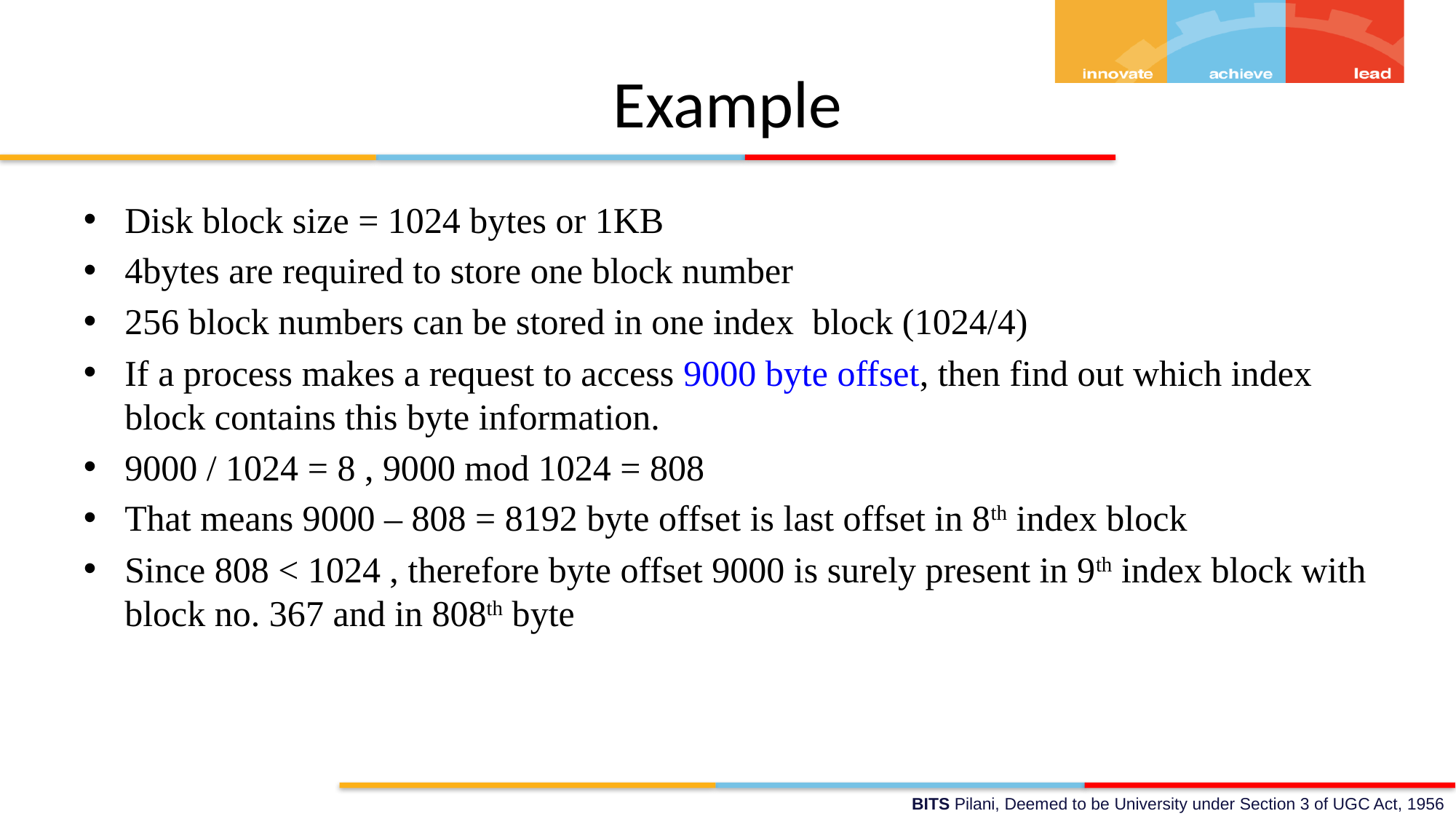

# Example
Disk block size = 1024 bytes or 1KB
4bytes are required to store one block number
256 block numbers can be stored in one index  block (1024/4)
If a process makes a request to access 9000 byte offset, then find out which index block contains this byte information.
9000 / 1024 = 8 , 9000 mod 1024 = 808
That means 9000 – 808 = 8192 byte offset is last offset in 8th index block
Since 808 < 1024 , therefore byte offset 9000 is surely present in 9th index block with block no. 367 and in 808th byte